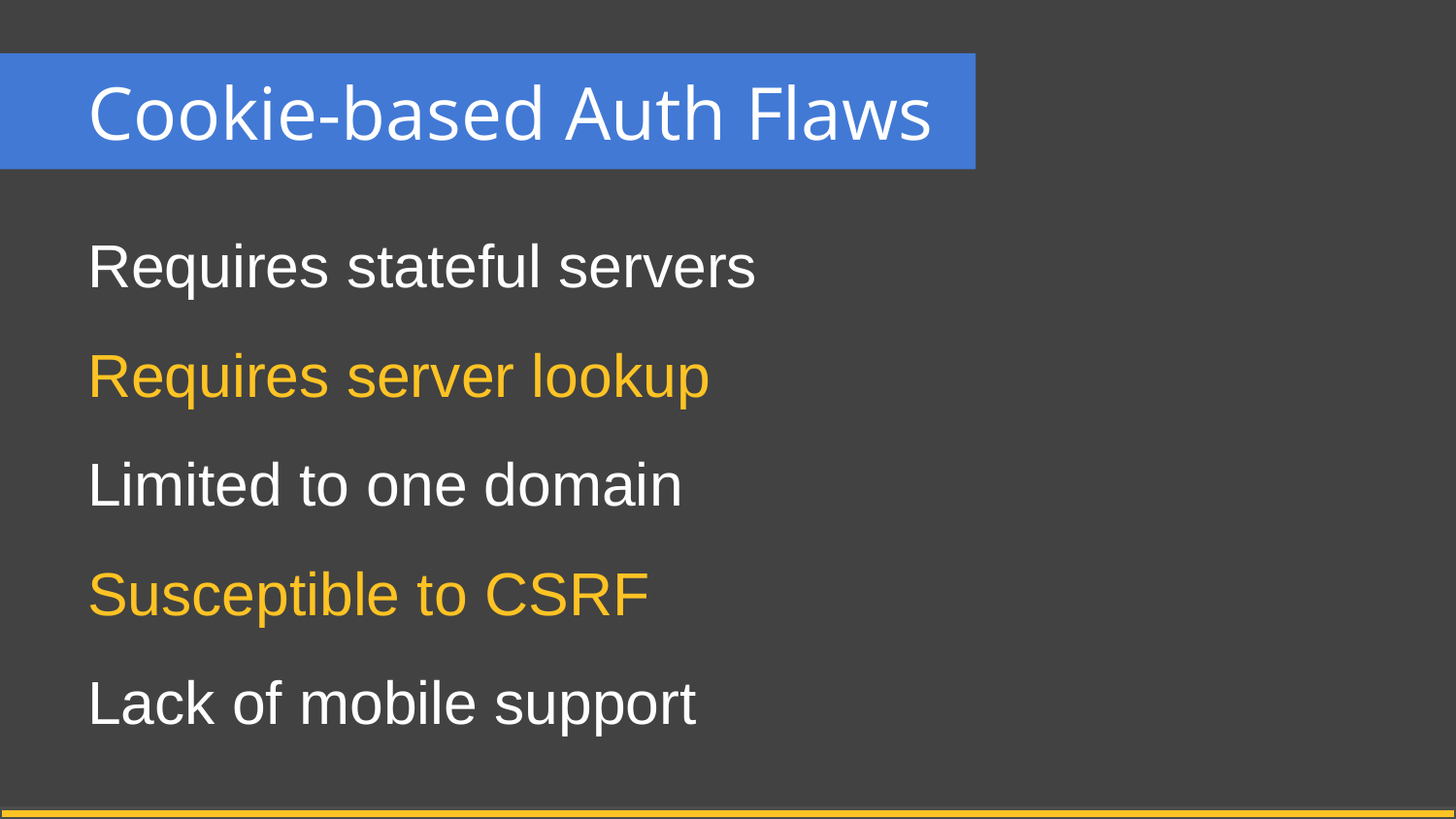

# Cookie-based Auth Flaws

Requires stateful servers
Requires server lookup
Limited to one domain
Susceptible to CSRF
Lack of mobile support